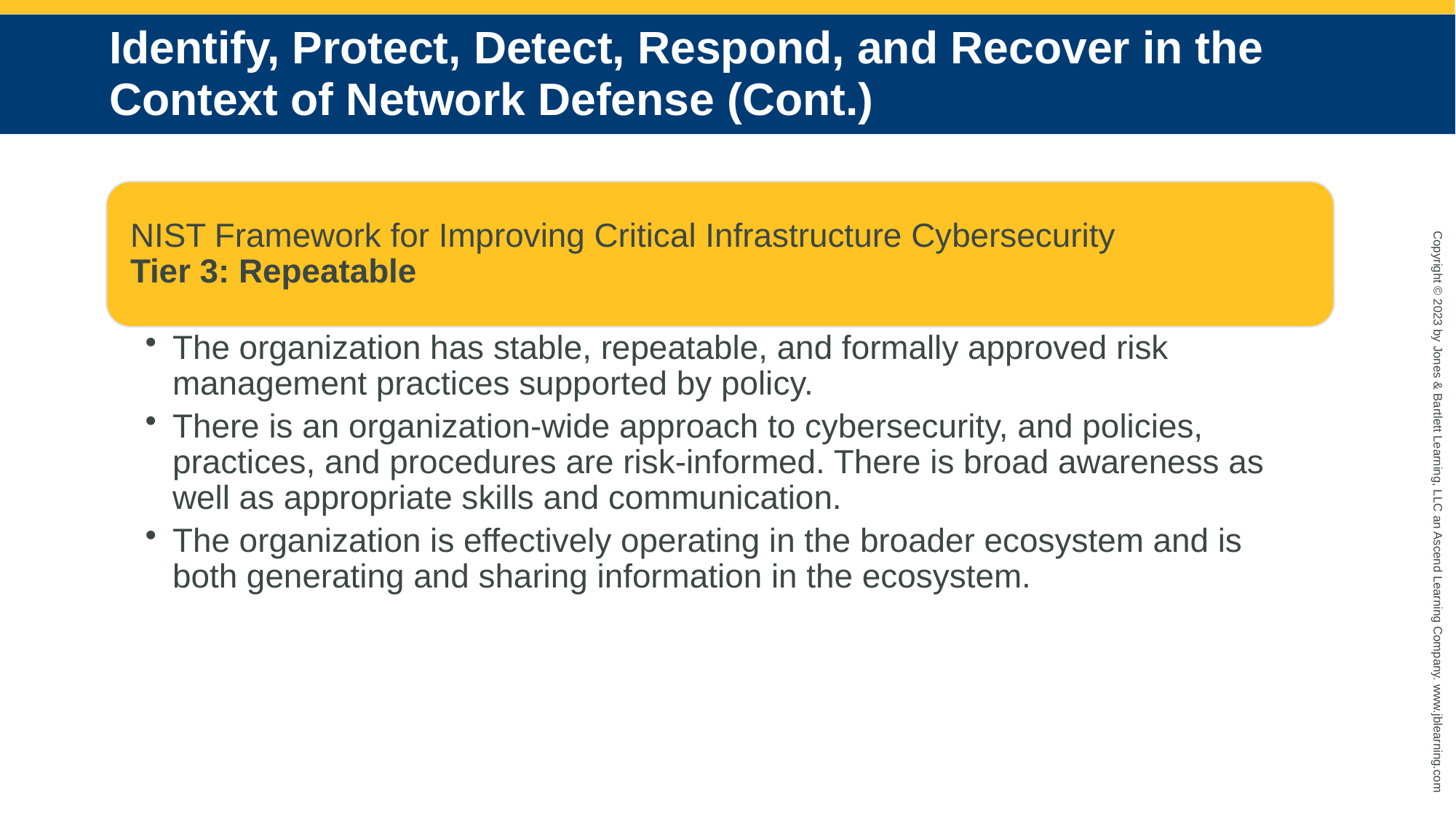

# Identify, Protect, Detect, Respond, and Recover in the Context of Network Defense (Cont.)
NIST Framework for Improving Critical Infrastructure Cybersecurity
Tier 3: Repeatable
The organization has stable, repeatable, and formally approved risk management practices supported by policy.
There is an organization-wide approach to cybersecurity, and policies, practices, and procedures are risk-informed. There is broad awareness as well as appropriate skills and communication.
The organization is effectively operating in the broader ecosystem and is both generating and sharing information in the ecosystem.